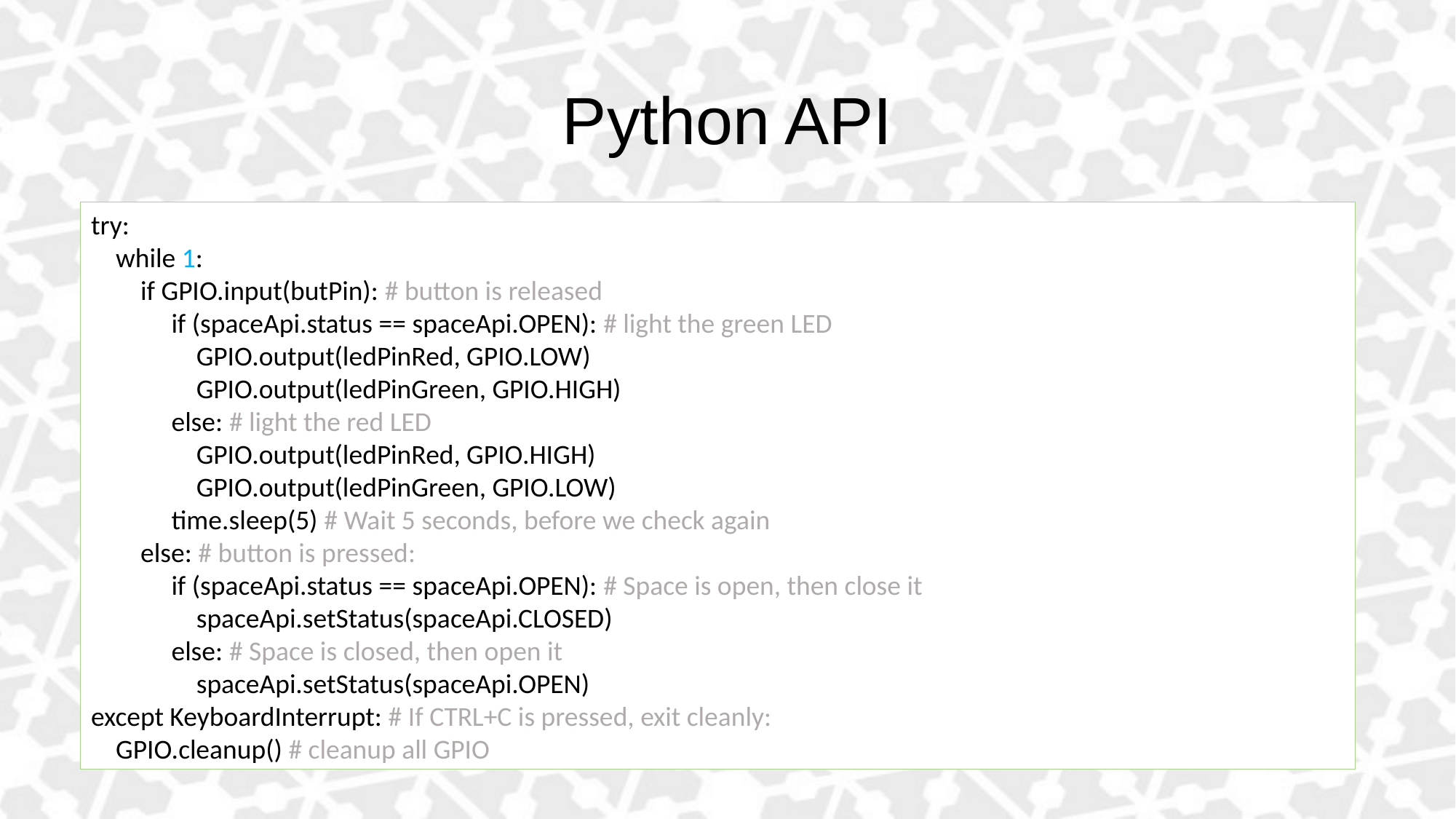

# Python API
try:
    while 1:
        if GPIO.input(butPin): # button is released
             if (spaceApi.status == spaceApi.OPEN): # light the green LED
                 GPIO.output(ledPinRed, GPIO.LOW)
                 GPIO.output(ledPinGreen, GPIO.HIGH)
             else: # light the red LED
                 GPIO.output(ledPinRed, GPIO.HIGH)
                 GPIO.output(ledPinGreen, GPIO.LOW)
             time.sleep(5) # Wait 5 seconds, before we check again
        else: # button is pressed:
             if (spaceApi.status == spaceApi.OPEN): # Space is open, then close it
                 spaceApi.setStatus(spaceApi.CLOSED)
             else: # Space is closed, then open it
                 spaceApi.setStatus(spaceApi.OPEN)
except KeyboardInterrupt: # If CTRL+C is pressed, exit cleanly:
    GPIO.cleanup() # cleanup all GPIO